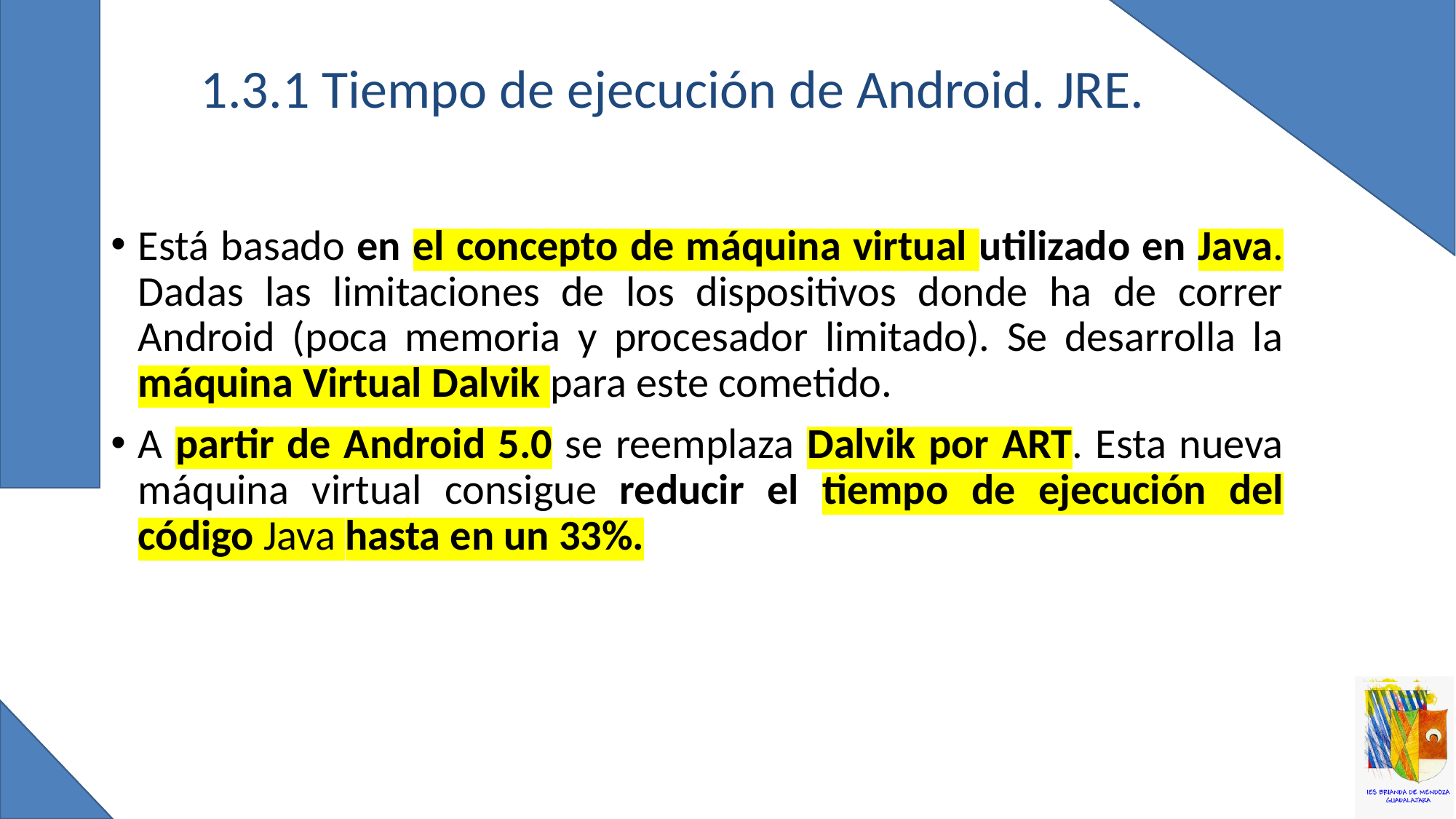

# 1.3.1 Tiempo de ejecución de Android. JRE.
Está basado en el concepto de máquina virtual utilizado en Java. Dadas las limitaciones de los dispositivos donde ha de correr Android (poca memoria y procesador limitado). Se desarrolla la máquina Virtual Dalvik para este cometido.
A partir de Android 5.0 se reemplaza Dalvik por ART. Esta nueva máquina virtual consigue reducir el tiempo de ejecución del código Java hasta en un 33%.